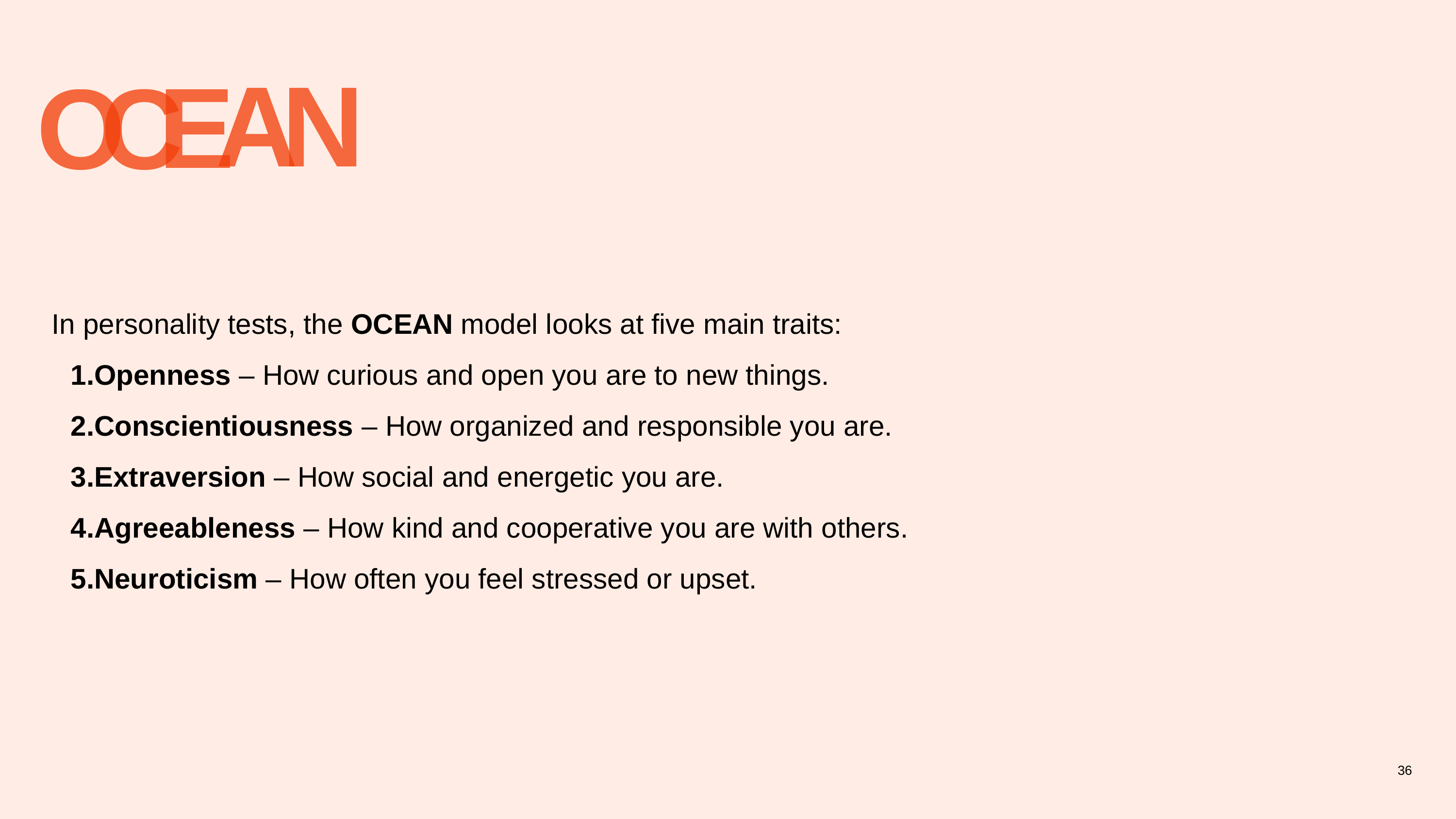

A
N
E
C

O

In personality tests, the OCEAN model looks at five main traits:
Openness – How curious and open you are to new things.
Conscientiousness – How organized and responsible you are.
Extraversion – How social and energetic you are.
Agreeableness – How kind and cooperative you are with others.
Neuroticism – How often you feel stressed or upset.

36